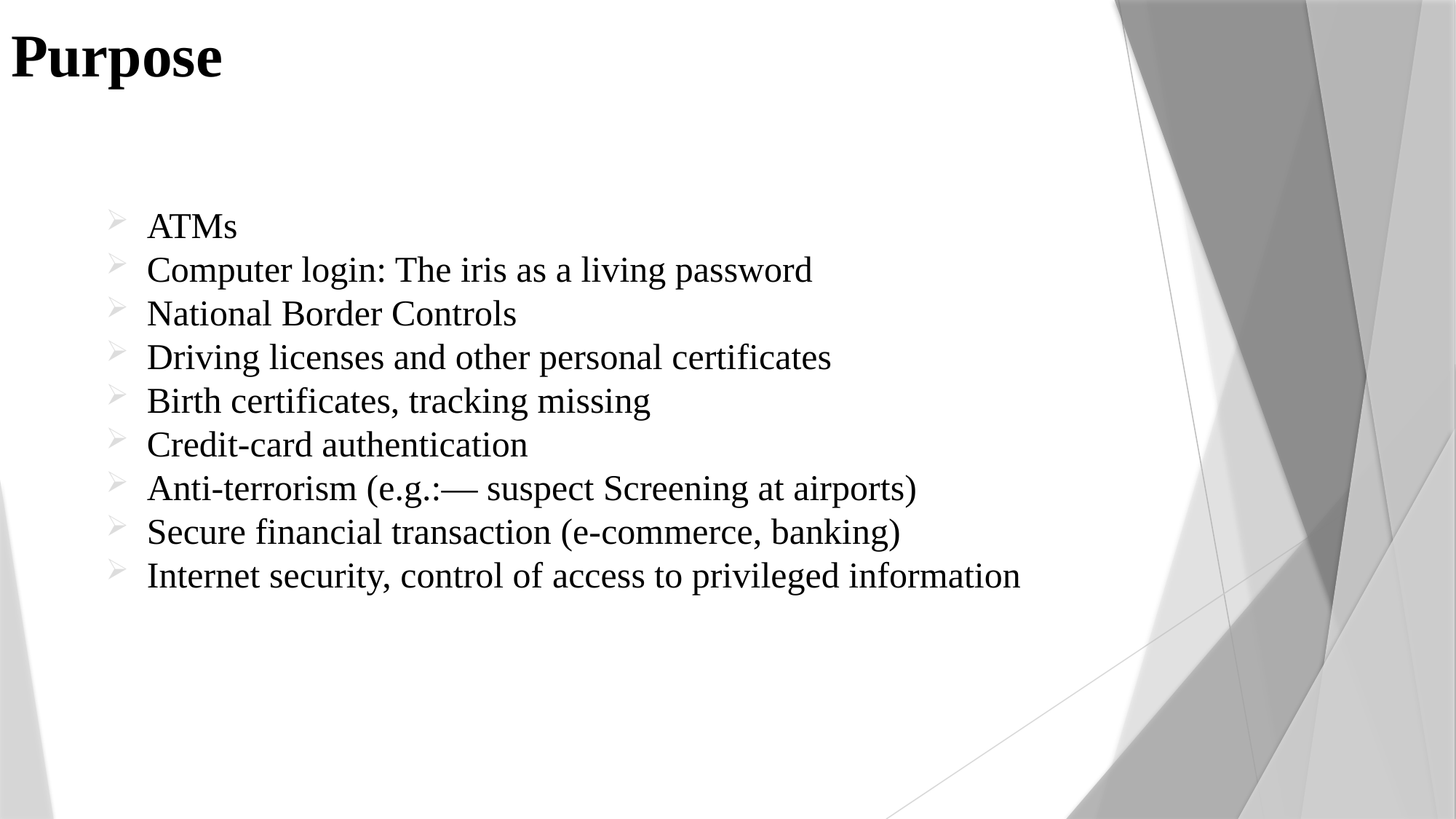

# Purpose
ATMs
Computer login: The iris as a living password
National Border Controls
Driving licenses and other personal certificates
Birth certificates, tracking missing
Credit-card authentication
Anti-terrorism (e.g.:— suspect Screening at airports)
Secure financial transaction (e-commerce, banking)
Internet security, control of access to privileged information